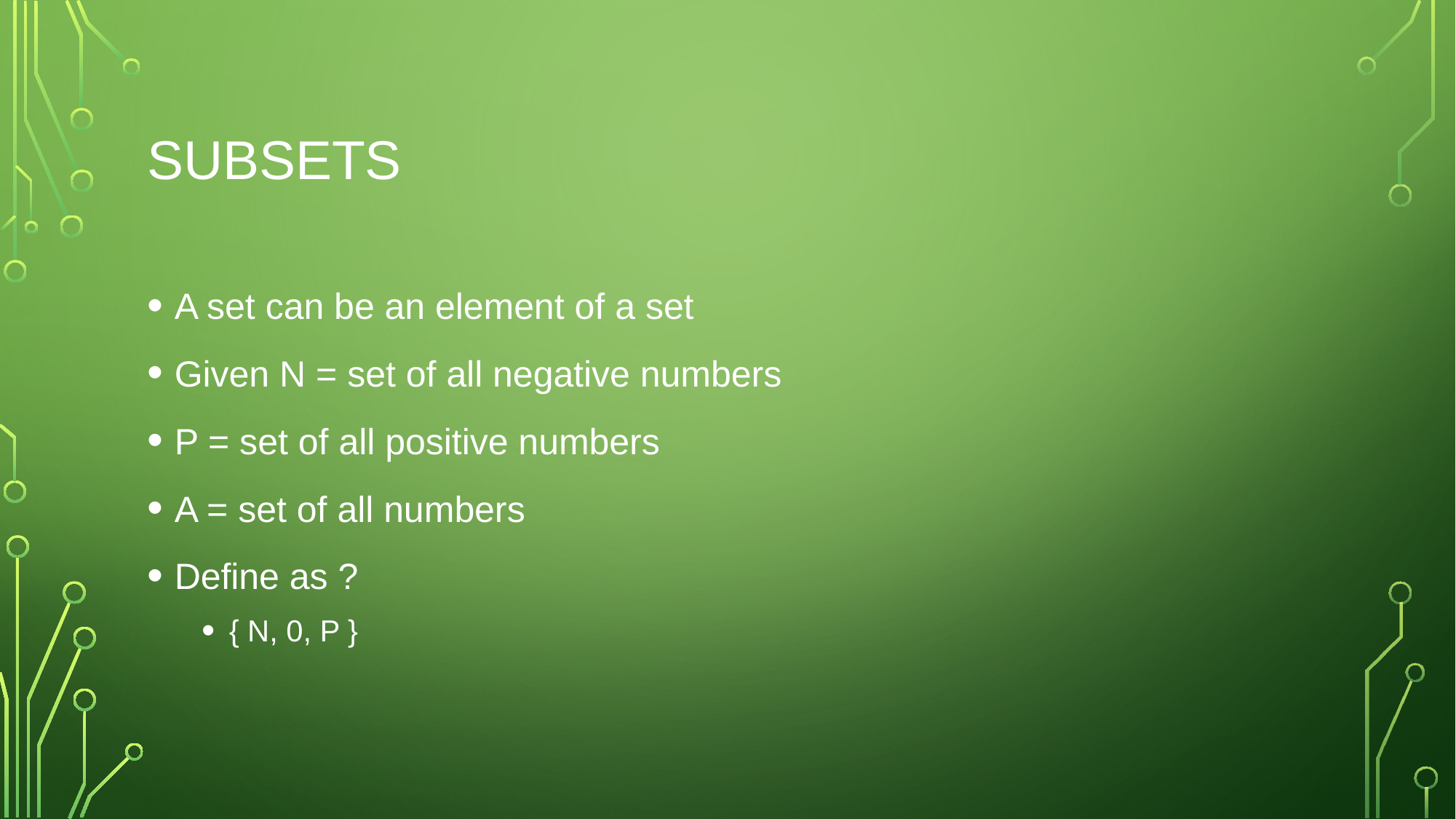

# Subsets
A set can be an element of a set
Given N = set of all negative numbers
P = set of all positive numbers
A = set of all numbers
Define as ?
{ N, 0, P }